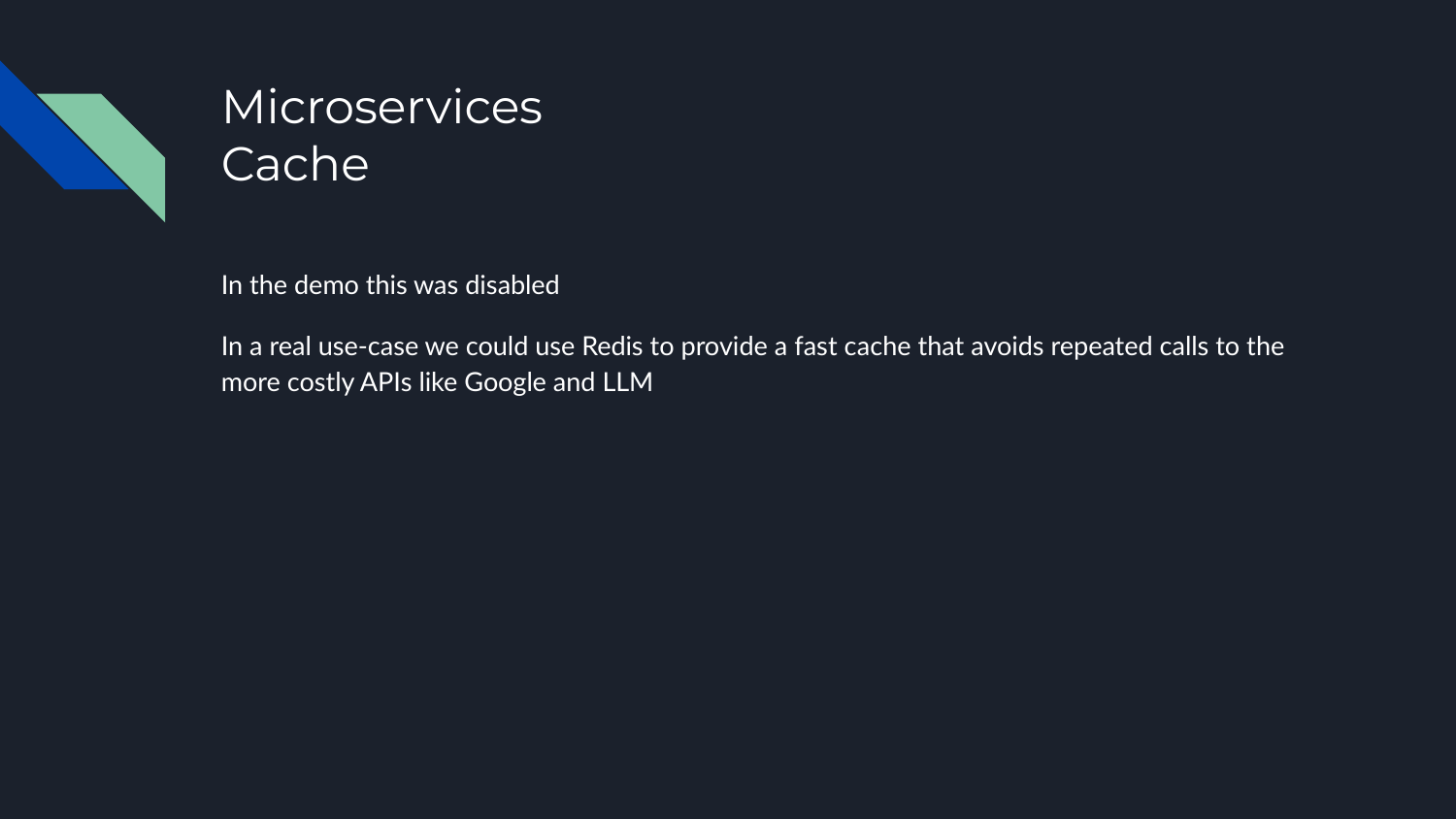

# Microservices
Cache
In the demo this was disabled
In a real use-case we could use Redis to provide a fast cache that avoids repeated calls to the more costly APIs like Google and LLM